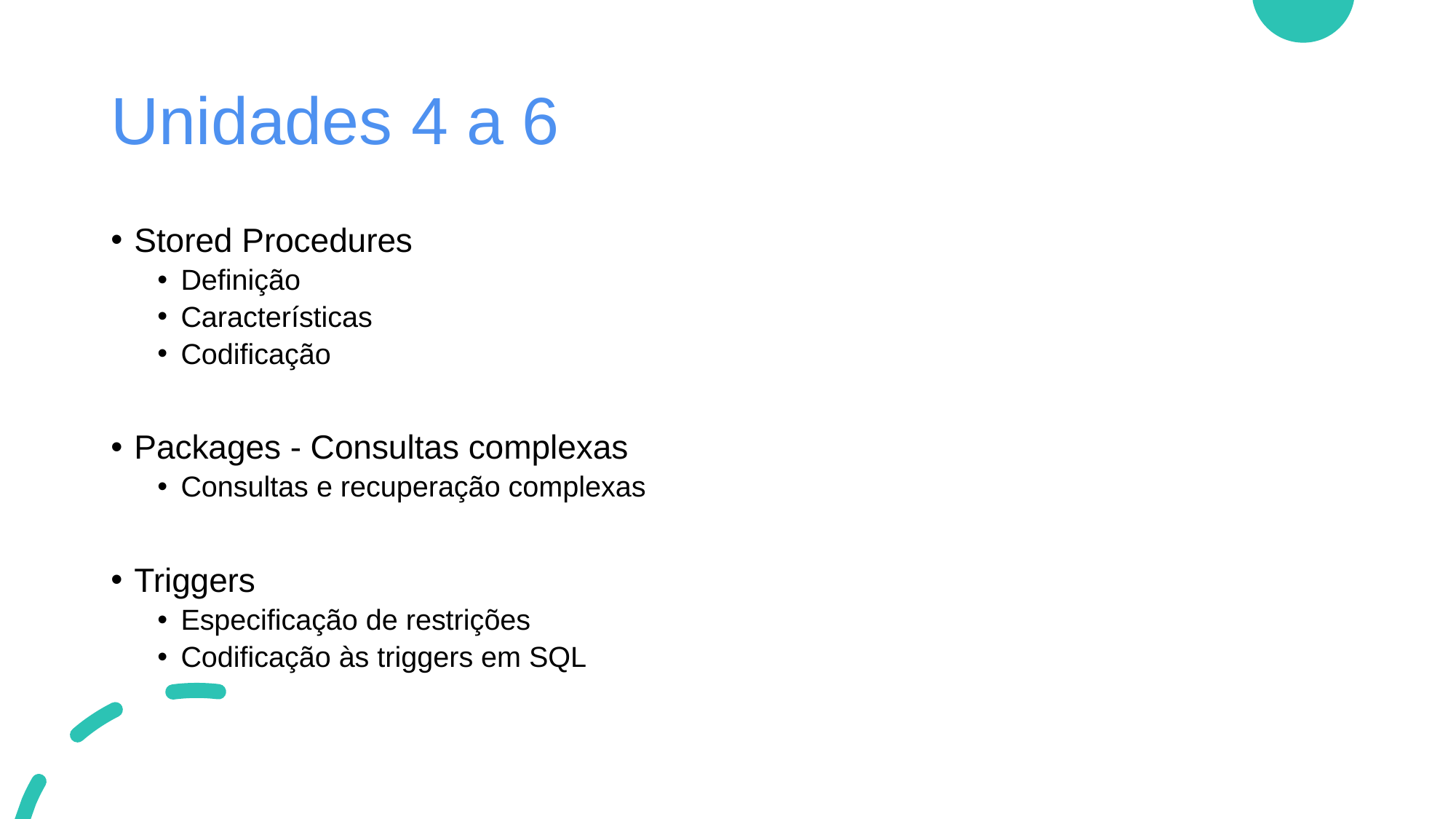

# Unidades 4 a 6
Stored Procedures
Definição
Características
Codificação

Packages - Consultas complexas
Consultas e recuperação complexas

Triggers
Especificação de restrições
Codificação às triggers em SQL